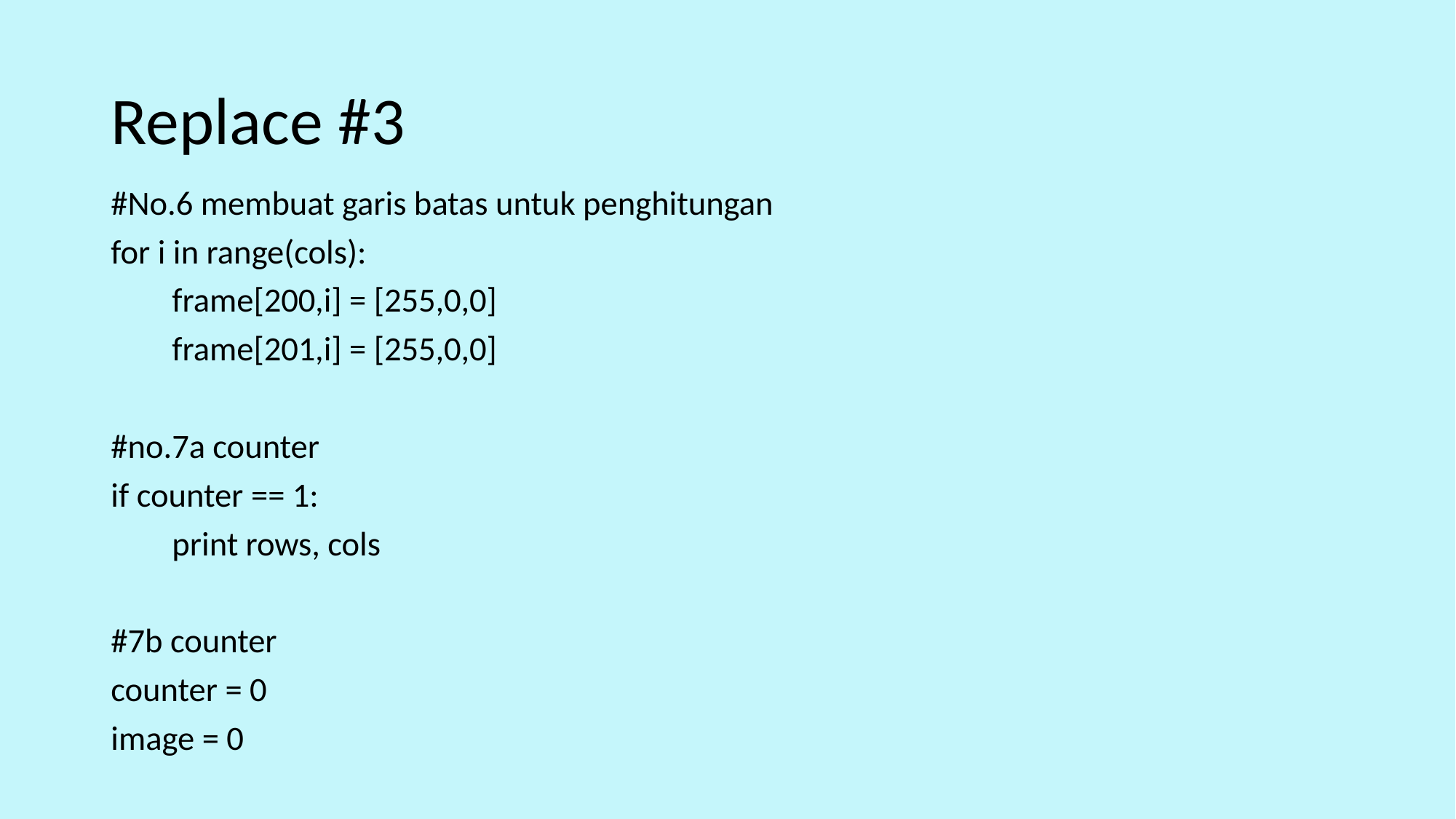

# Replace #3
#No.6 membuat garis batas untuk penghitungan
for i in range(cols):
        frame[200,i] = [255,0,0]
        frame[201,i] = [255,0,0]

#no.7a counter
if counter == 1:
        print rows, cols

#7b counter
counter = 0
image = 0